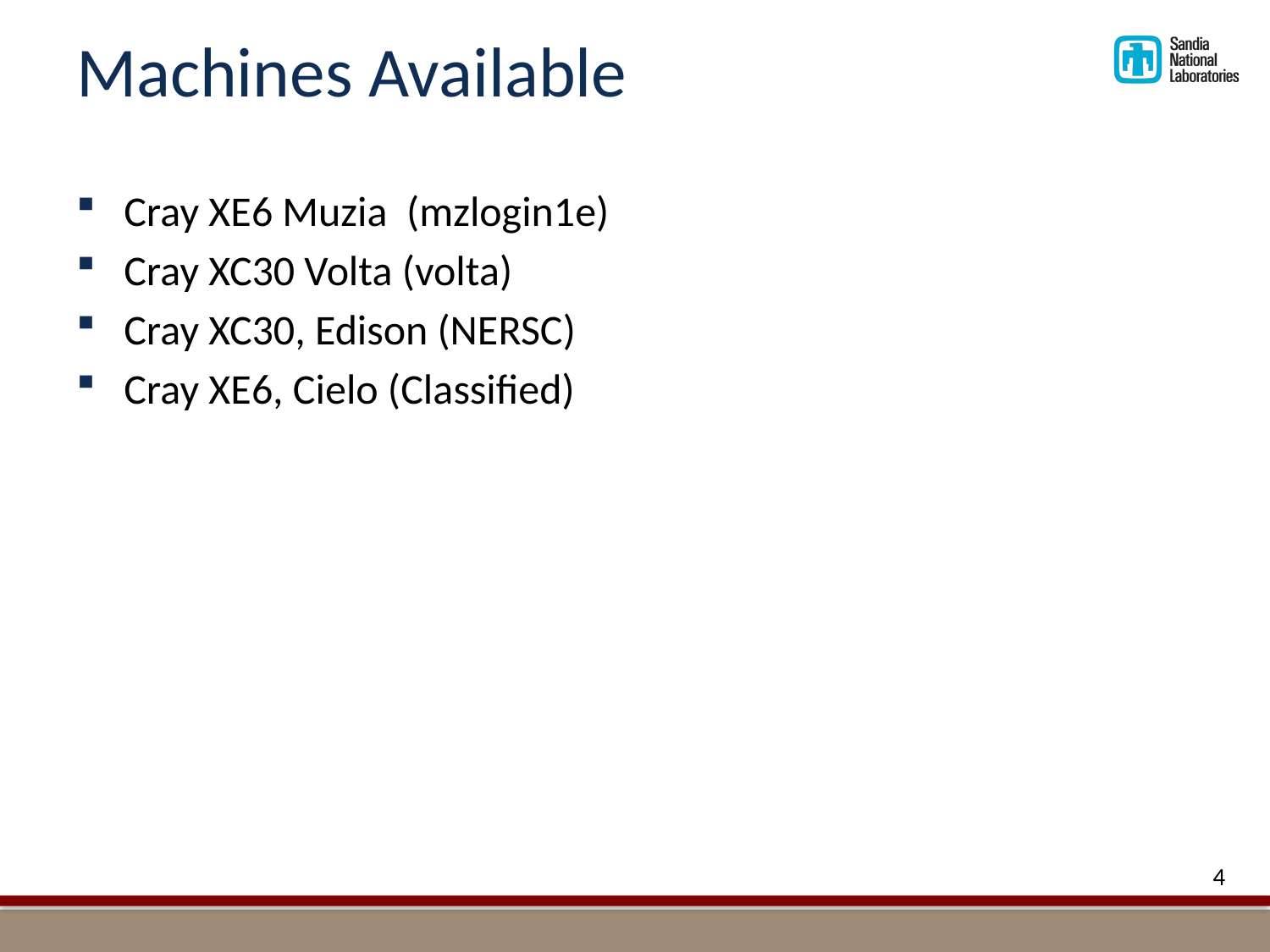

# Machines Available
Cray XE6 Muzia  (mzlogin1e)
Cray XC30 Volta (volta)
Cray XC30, Edison (NERSC)
Cray XE6, Cielo (Classified)
4